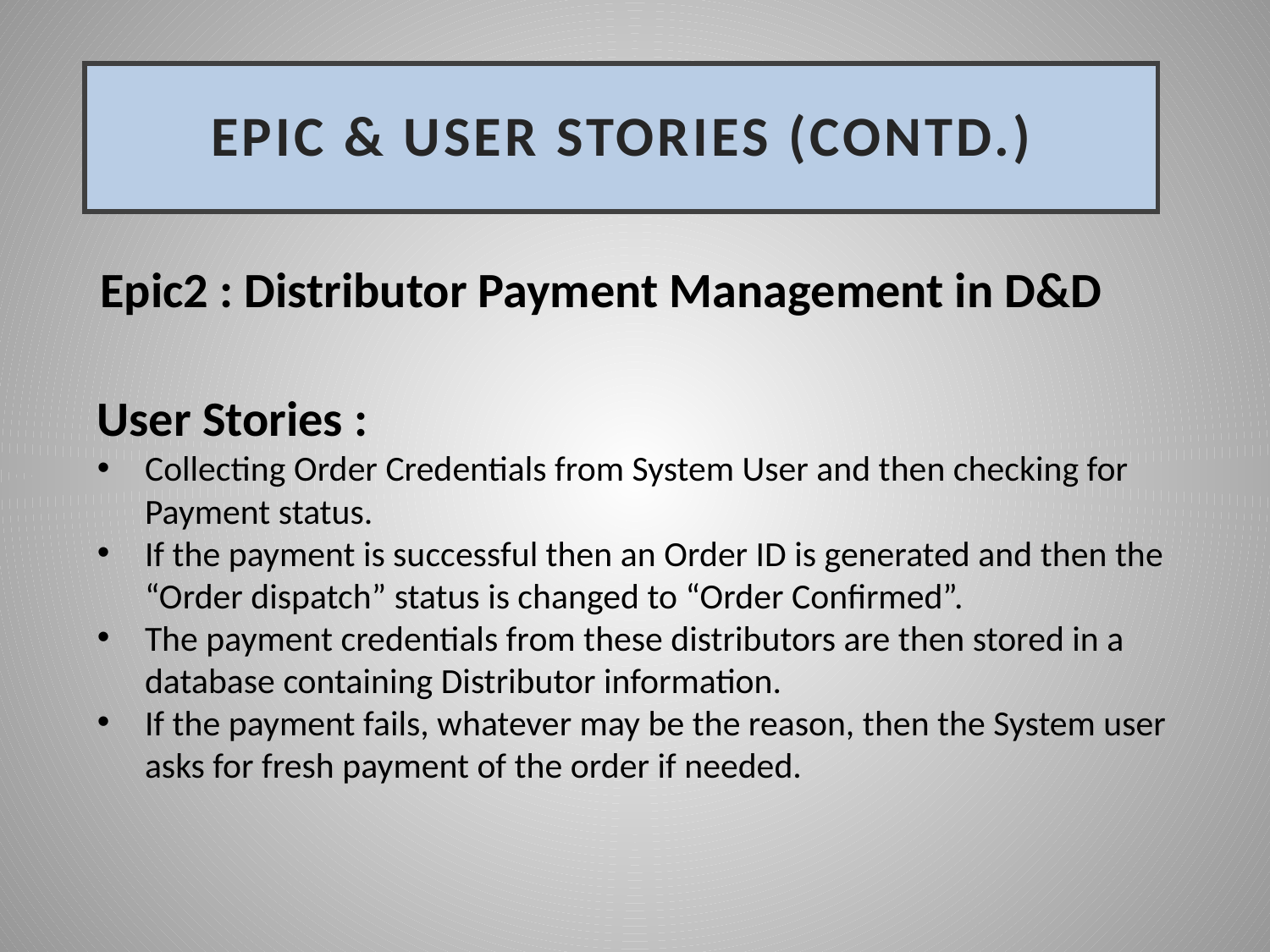

Epic & user stories (contd.)
Epic2 : Distributor Payment Management in D&D
User Stories :
Collecting Order Credentials from System User and then checking for Payment status.
If the payment is successful then an Order ID is generated and then the “Order dispatch” status is changed to “Order Confirmed”.
The payment credentials from these distributors are then stored in a database containing Distributor information.
If the payment fails, whatever may be the reason, then the System user asks for fresh payment of the order if needed.